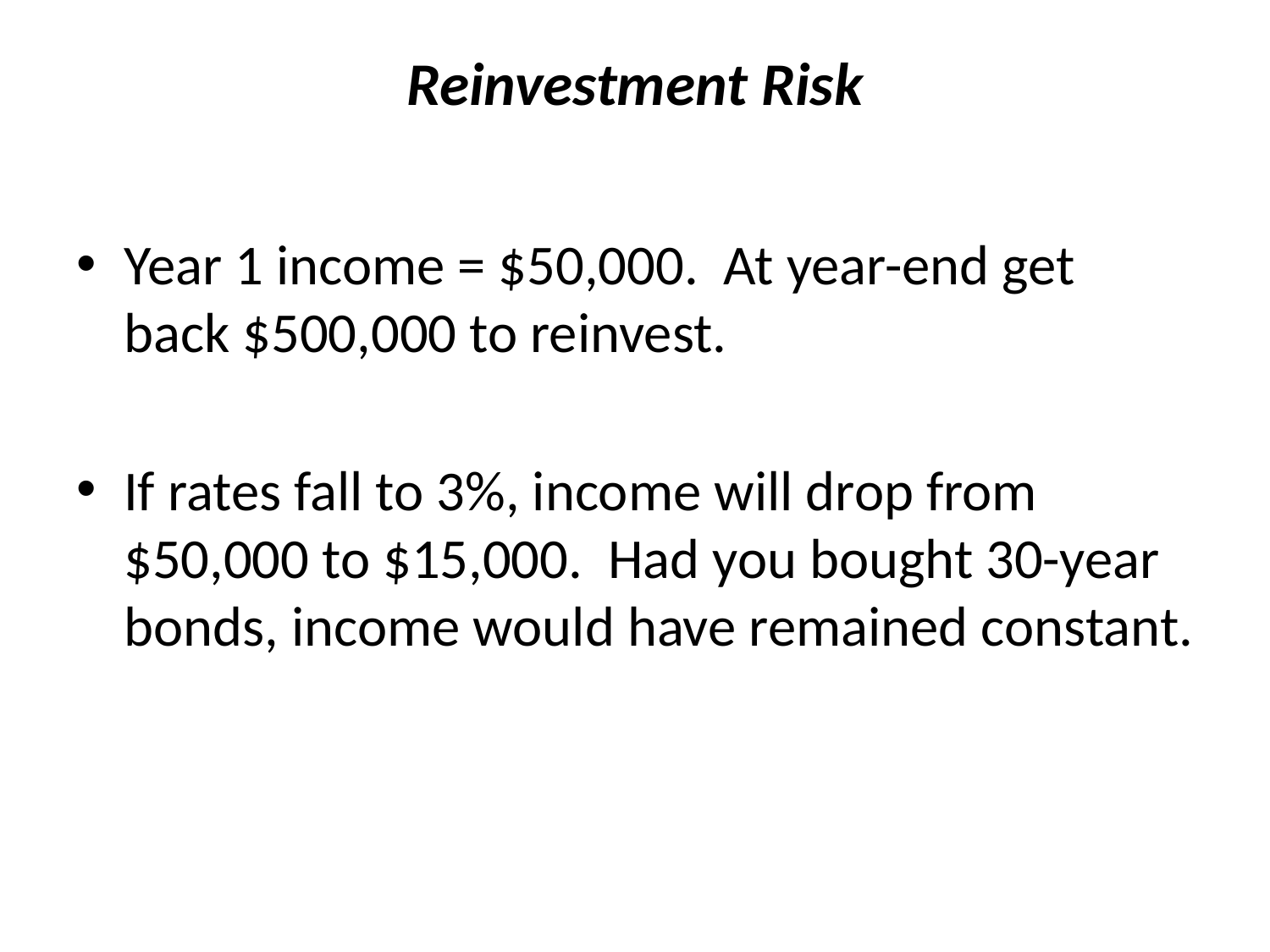

# Reinvestment Risk
Year 1 income = $50,000.  At year-end get back $500,000 to reinvest.

If rates fall to 3%, income will drop from $50,000 to $15,000.  Had you bought 30-year bonds, income would have remained constant.